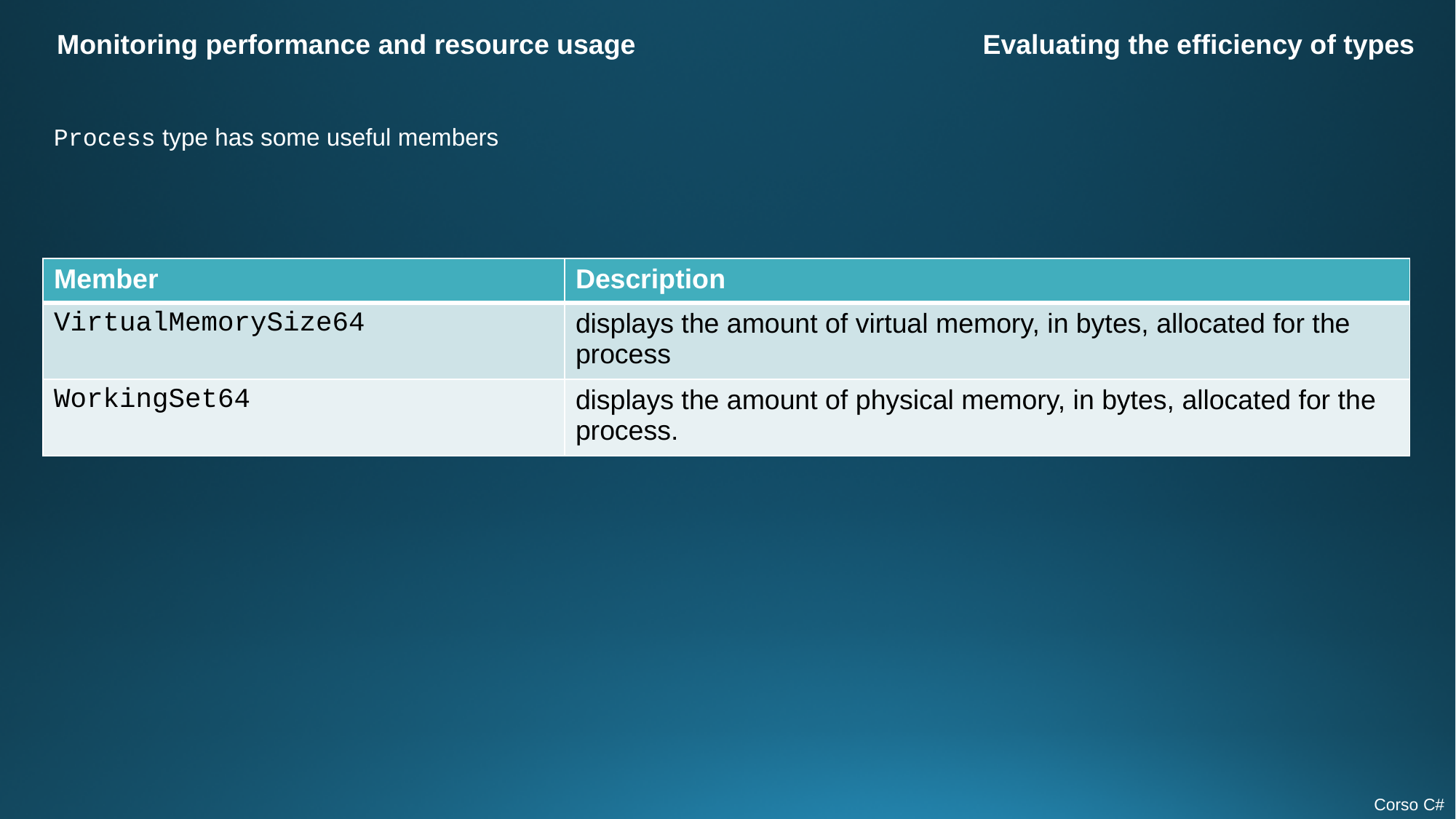

Monitoring performance and resource usage
Evaluating the efficiency of types
Process type has some useful members
| Member | Description |
| --- | --- |
| VirtualMemorySize64 | displays the amount of virtual memory, in bytes, allocated for the process |
| WorkingSet64 | displays the amount of physical memory, in bytes, allocated for the process. |
Corso C#